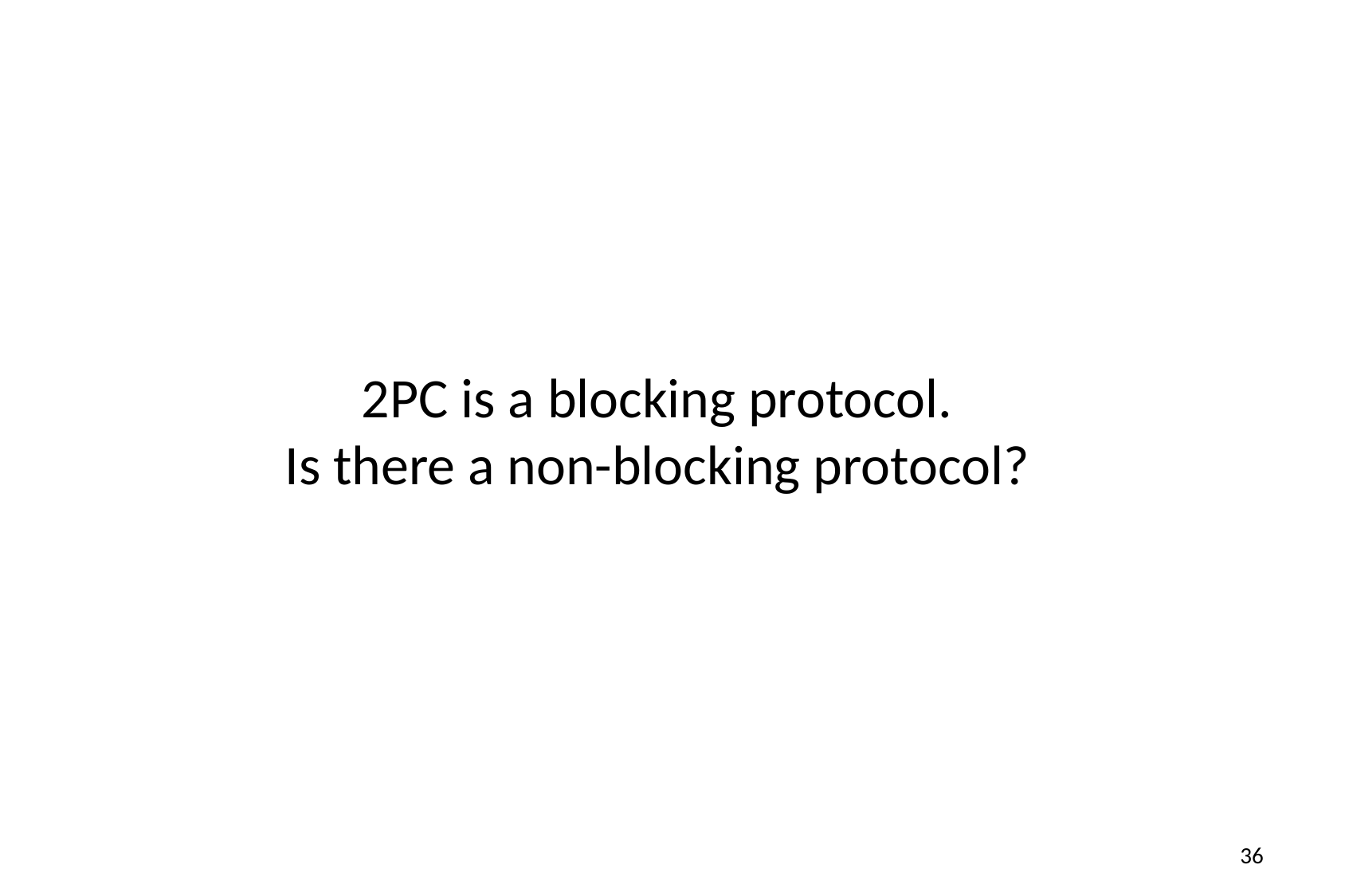

# 2PC is a blocking protocol. Is there a non-blocking protocol?
36